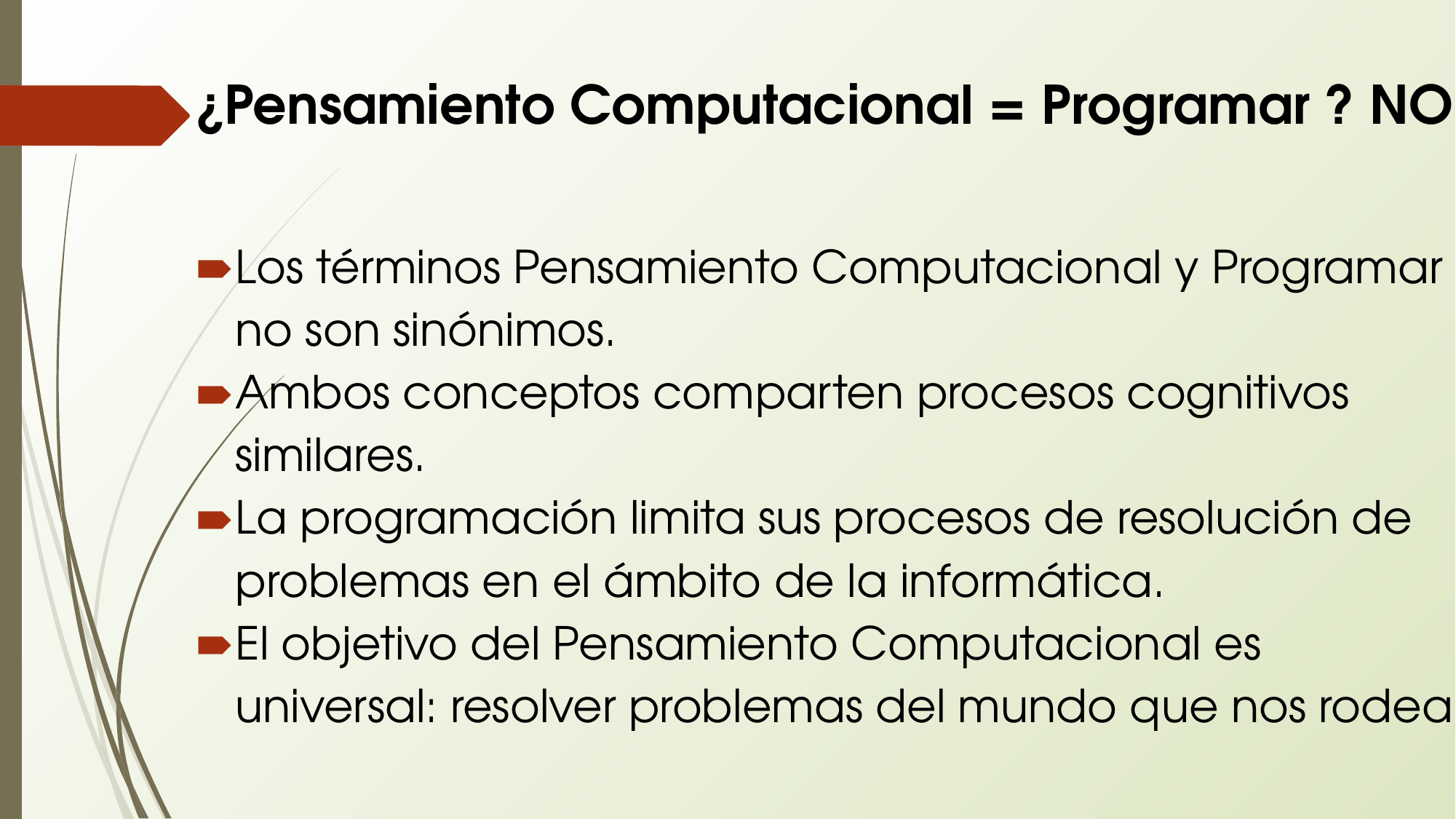

¿Pensamiento Computacional = Programar ? NO

Los términos Pensamiento Computacional y Programar no son sinónimos.
Ambos conceptos comparten procesos cognitivos similares.
La programación limita sus procesos de resolución de problemas en el ámbito de la informática.
El objetivo del Pensamiento Computacional es universal: resolver problemas del mundo que nos rodea.